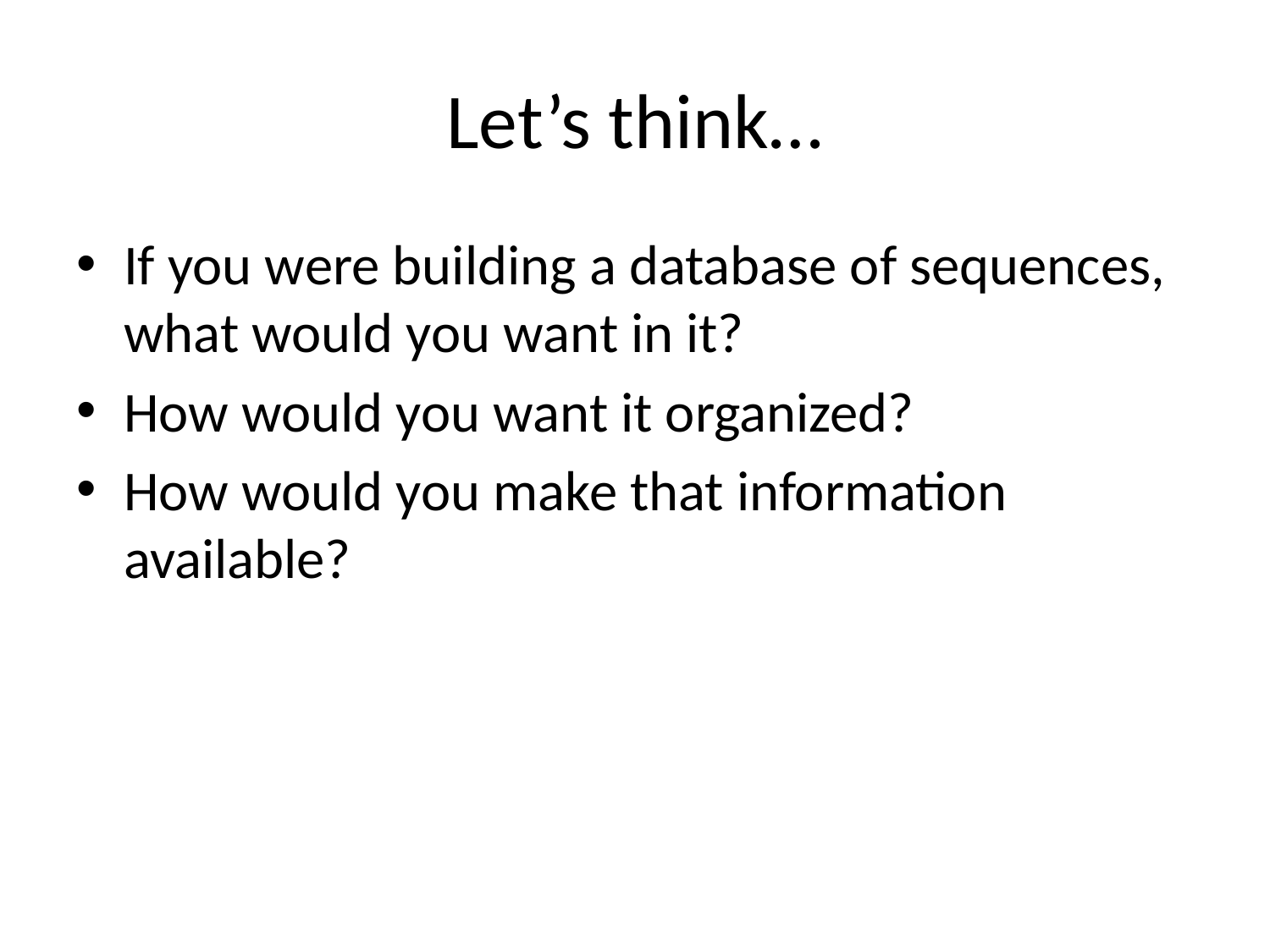

# Let’s think…
If you were building a database of sequences, what would you want in it?
How would you want it organized?
How would you make that information available?